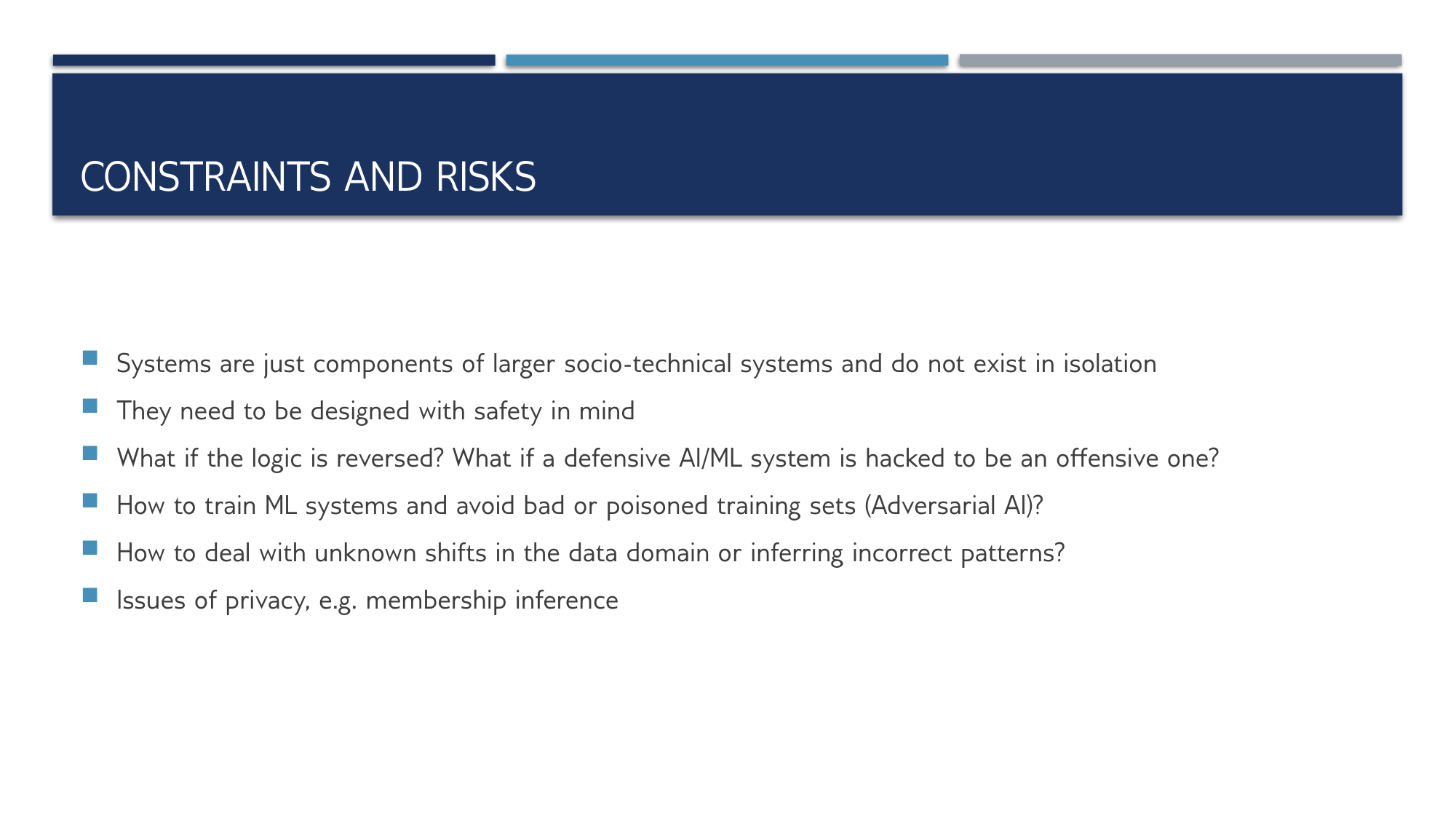

# ConSTRAINTS and risks
Systems are just components of larger socio-technical systems and do not exist in isolation
They need to be designed with safety in mind
What if the logic is reversed? What if a defensive AI/ML system is hacked to be an offensive one?
How to train ML systems and avoid bad or poisoned training sets (Adversarial AI)?
How to deal with unknown shifts in the data domain or inferring incorrect patterns?
Issues of privacy, e.g. membership inference